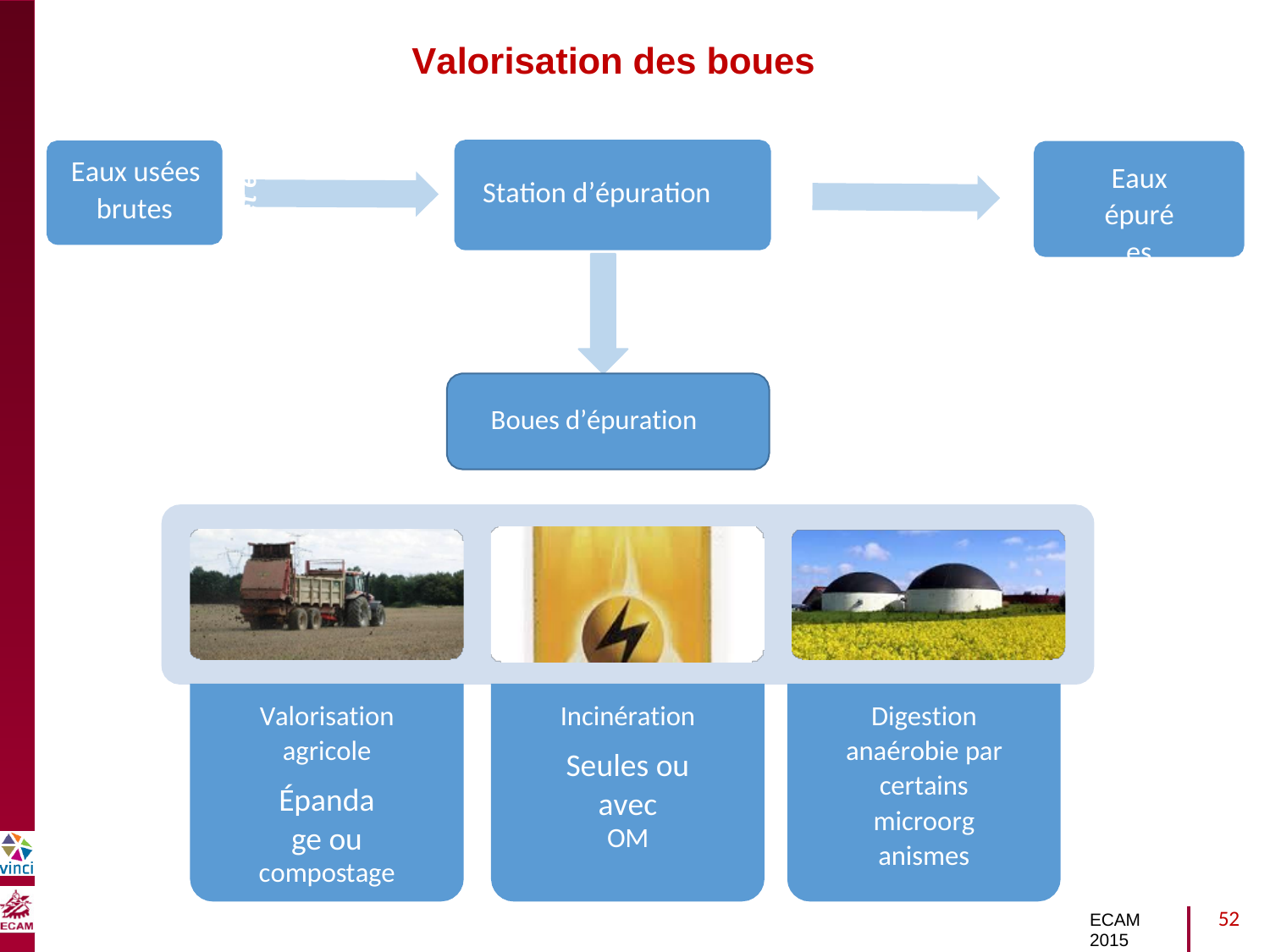

Valorisation des boues

Eaux usées
brutes
Eaux
épurées

Station d’épuration
B2040-Chimie du vivant et environnement

Boues d’épuration

Valorisation
agricole
Épandage ou
compostage
Incinération
Seules ou avec
OM
Digestion
anaérobie par
certains
microorganismes

52
ECAM 2015